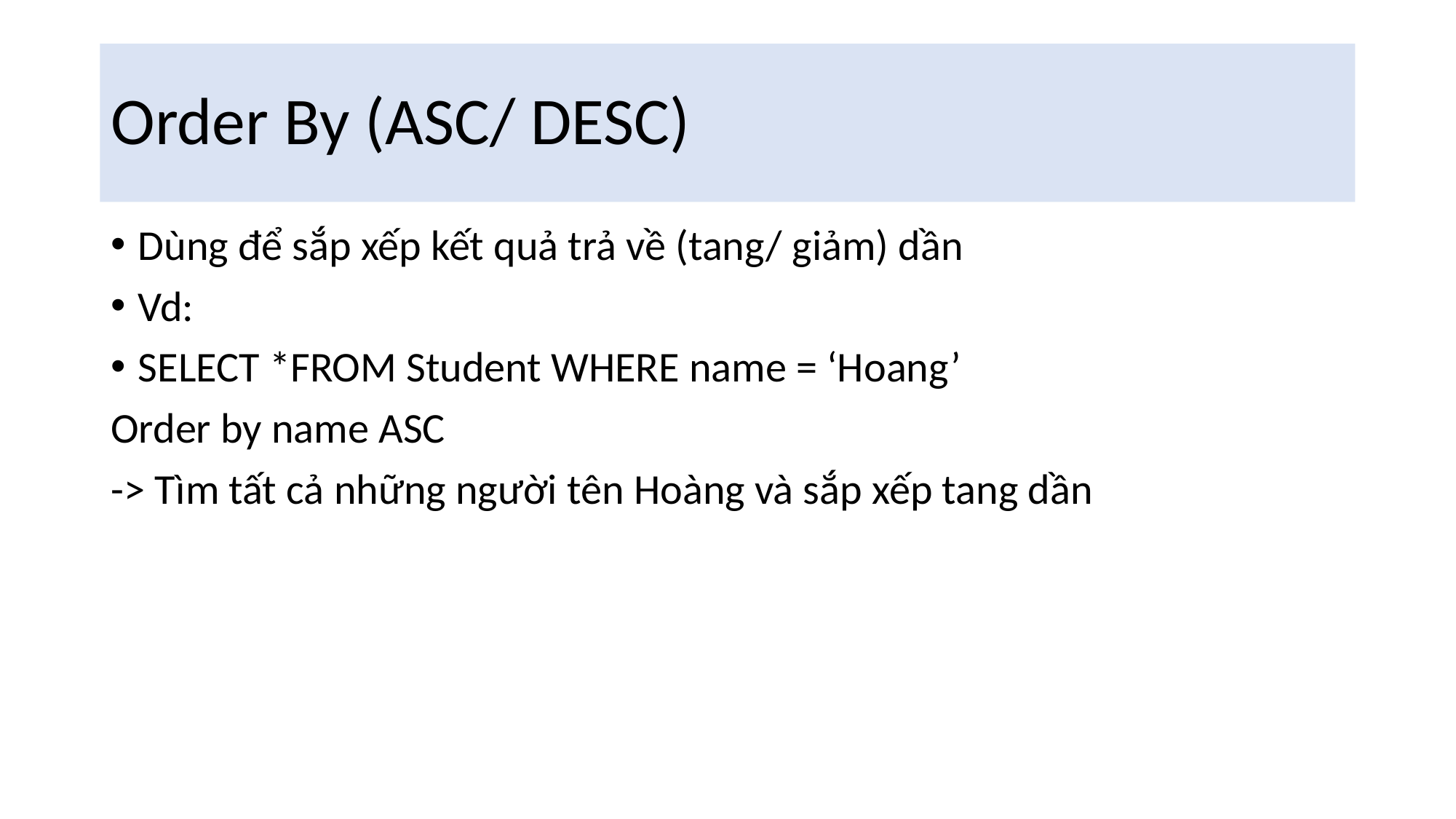

# Order By (ASC/ DESC)
Dùng để sắp xếp kết quả trả về (tang/ giảm) dần
Vd:
SELECT *FROM Student WHERE name = ‘Hoang’
Order by name ASC
-> Tìm tất cả những người tên Hoàng và sắp xếp tang dần